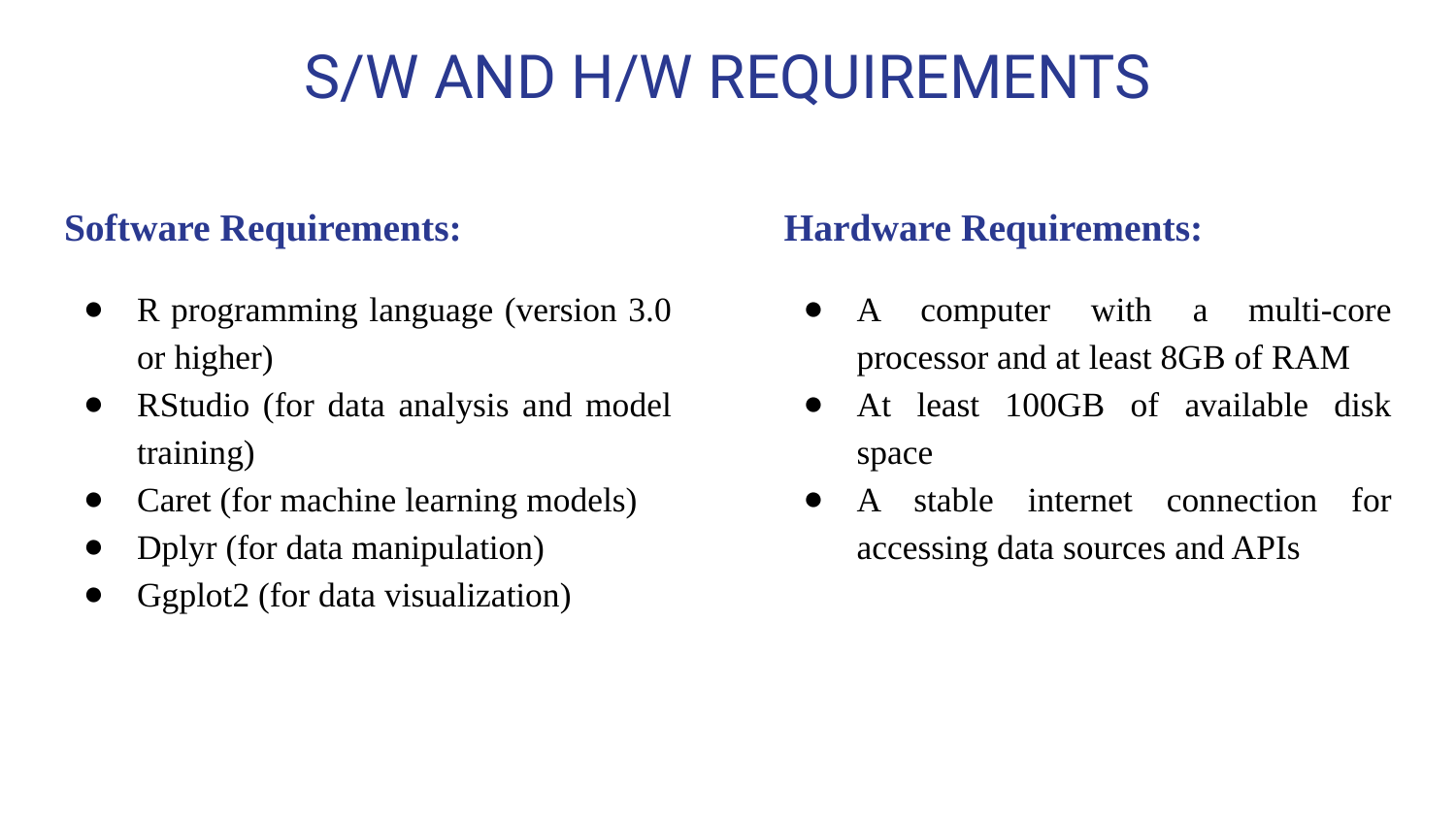

# S/W AND H/W REQUIREMENTS
Software Requirements:
R programming language (version 3.0 or higher)
RStudio (for data analysis and model training)
Caret (for machine learning models)
Dplyr (for data manipulation)
Ggplot2 (for data visualization)

Hardware Requirements:
A computer with a multi-core processor and at least 8GB of RAM
At least 100GB of available disk space
A stable internet connection for accessing data sources and APIs